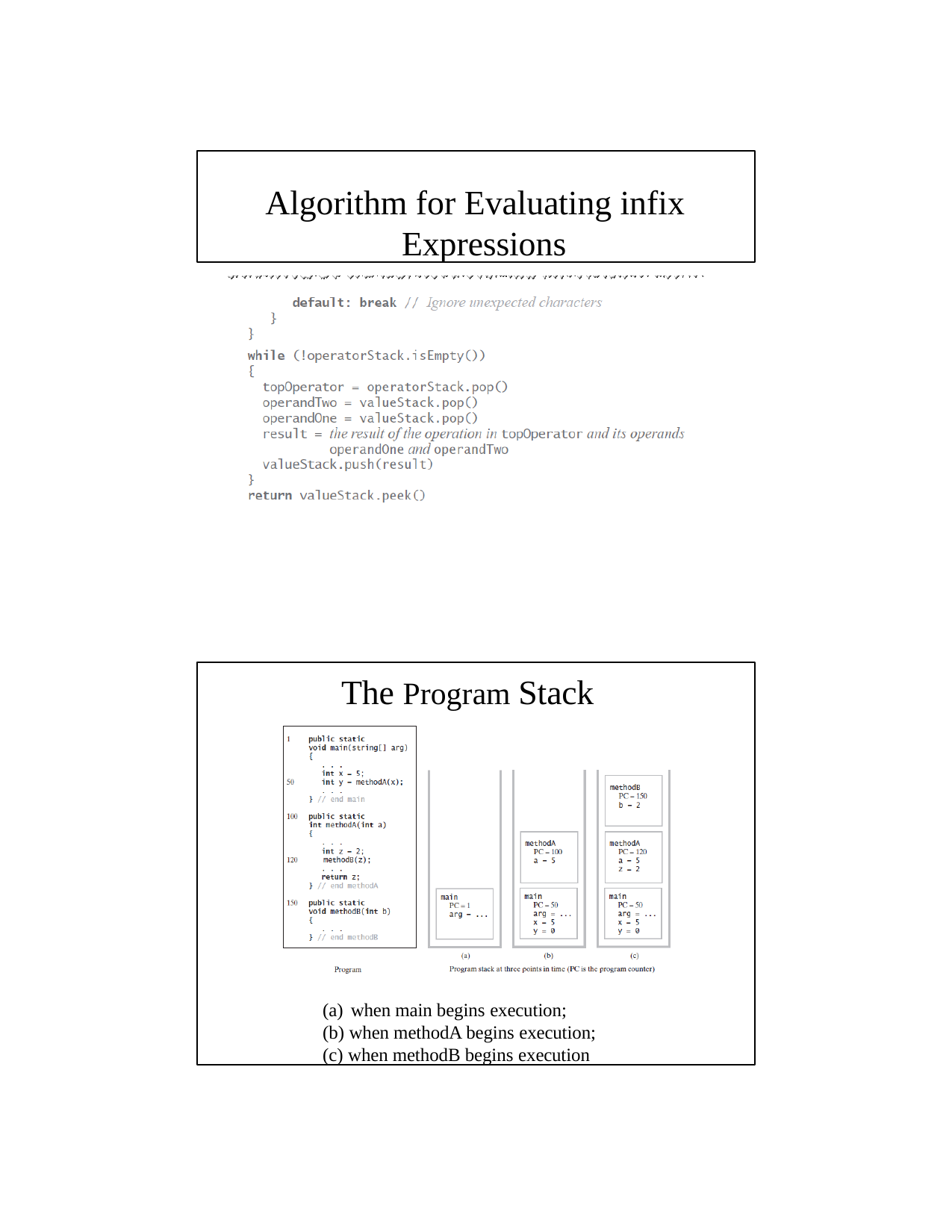

Algorithm for Evaluating infix  Expressions

The Program Stack

when main begins execution;
when methodA begins execution;
when methodB begins execution